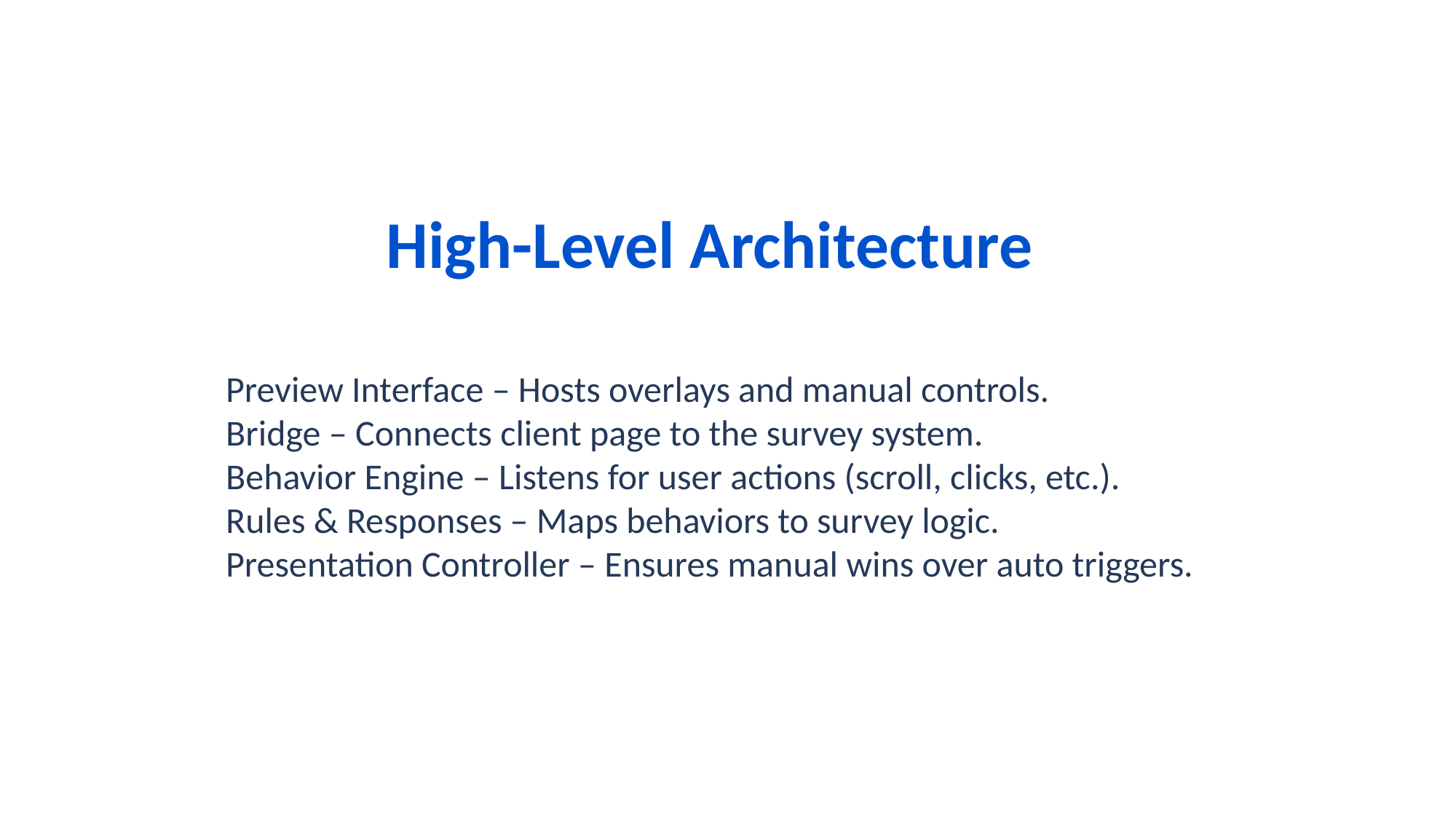

High-Level Architecture

Preview Interface – Hosts overlays and manual controls.
Bridge – Connects client page to the survey system.
Behavior Engine – Listens for user actions (scroll, clicks, etc.).
Rules & Responses – Maps behaviors to survey logic.
Presentation Controller – Ensures manual wins over auto triggers.